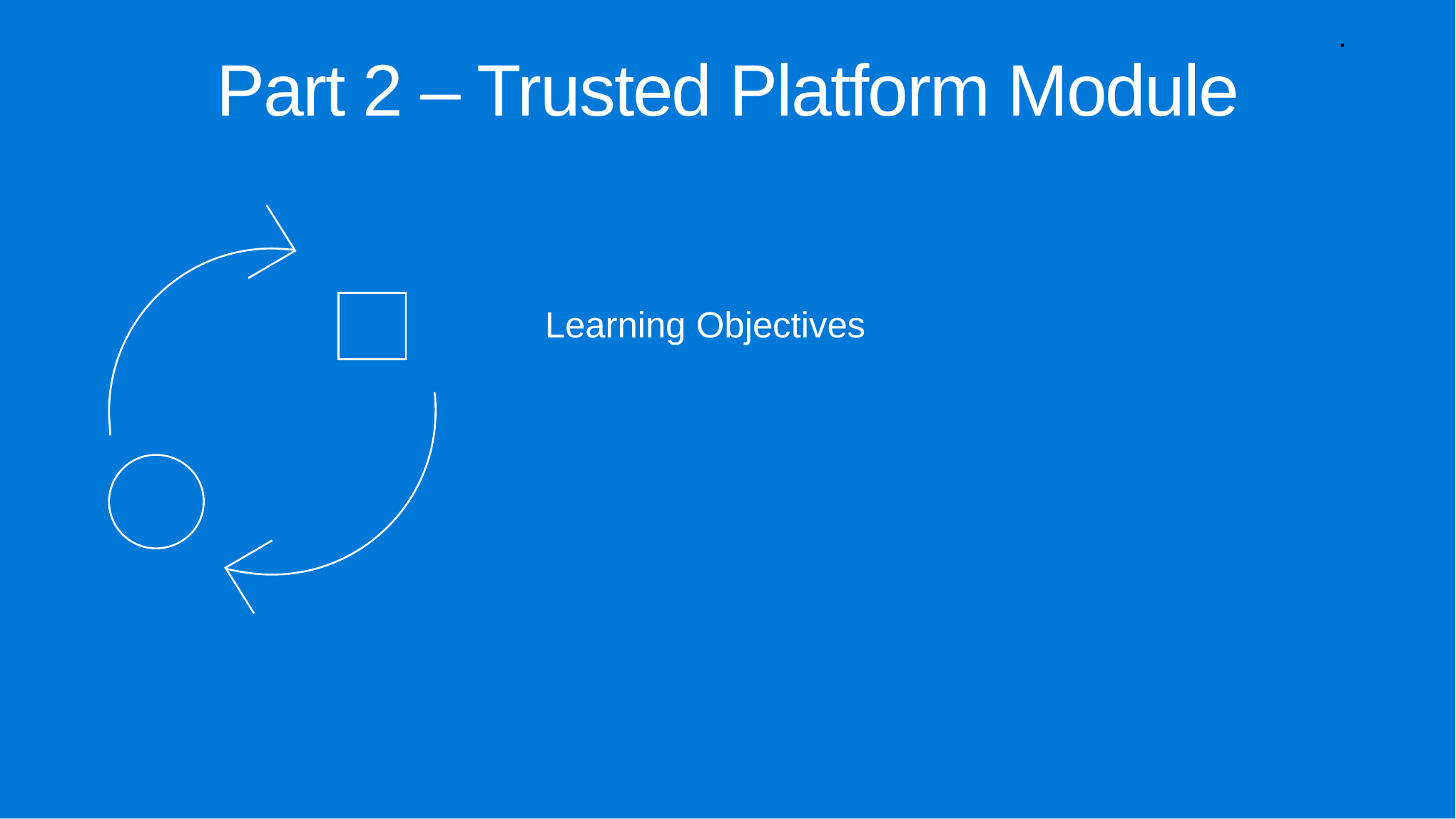

.
Part 2 – Trusted Platform Module

Learning Objectives